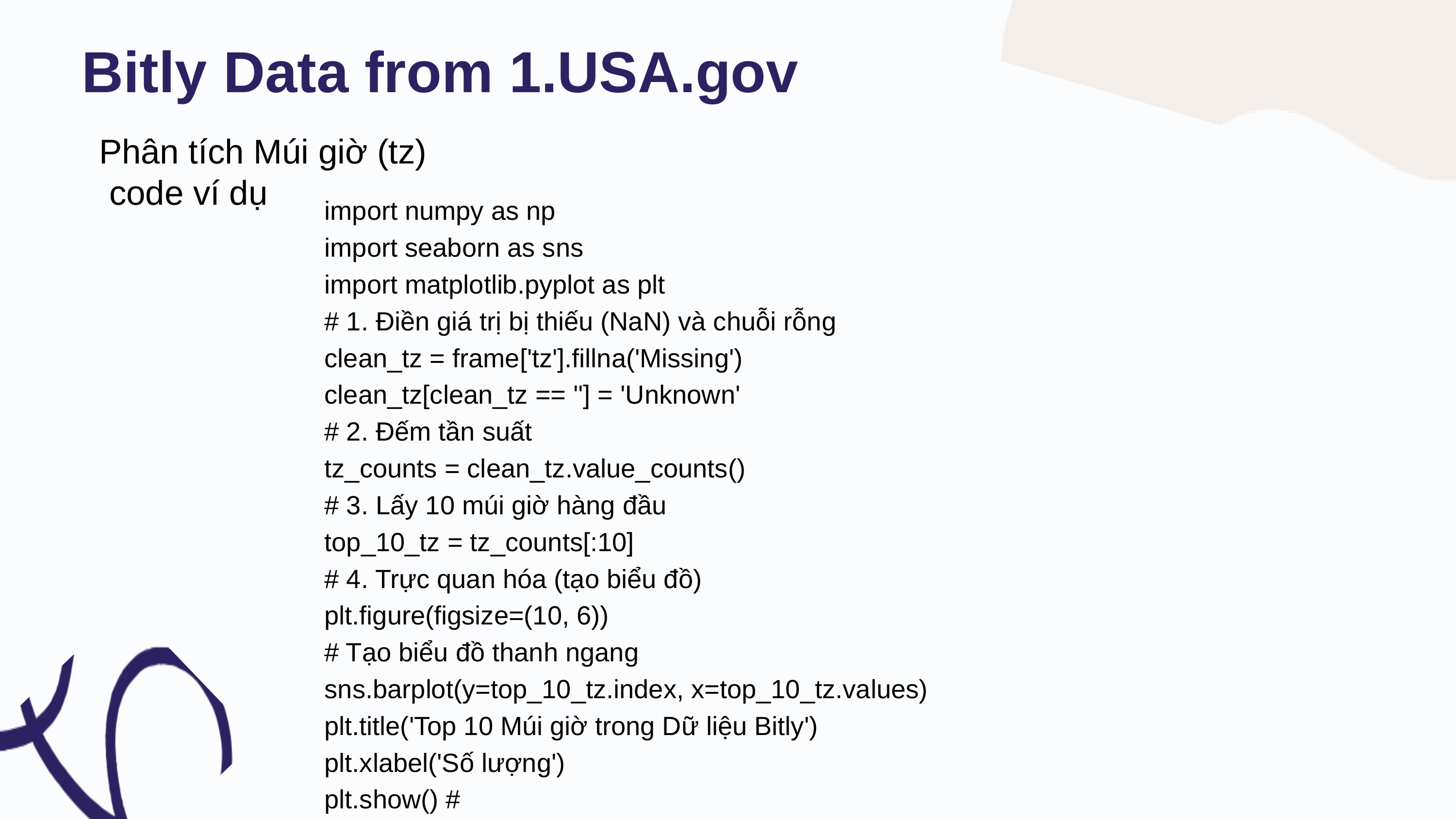

Bitly Data from 1.USA.gov
 Phân tích Múi giờ (tz)
code ví dụ
import numpy as np
import seaborn as sns
import matplotlib.pyplot as plt
# 1. Điền giá trị bị thiếu (NaN) và chuỗi rỗng
clean_tz = frame['tz'].fillna('Missing')
clean_tz[clean_tz == ''] = 'Unknown'
# 2. Đếm tần suất
tz_counts = clean_tz.value_counts()
# 3. Lấy 10 múi giờ hàng đầu
top_10_tz = tz_counts[:10]
# 4. Trực quan hóa (tạo biểu đồ)
plt.figure(figsize=(10, 6))
# Tạo biểu đồ thanh ngang
sns.barplot(y=top_10_tz.index, x=top_10_tz.values)
plt.title('Top 10 Múi giờ trong Dữ liệu Bitly')
plt.xlabel('Số lượng')
plt.show() #